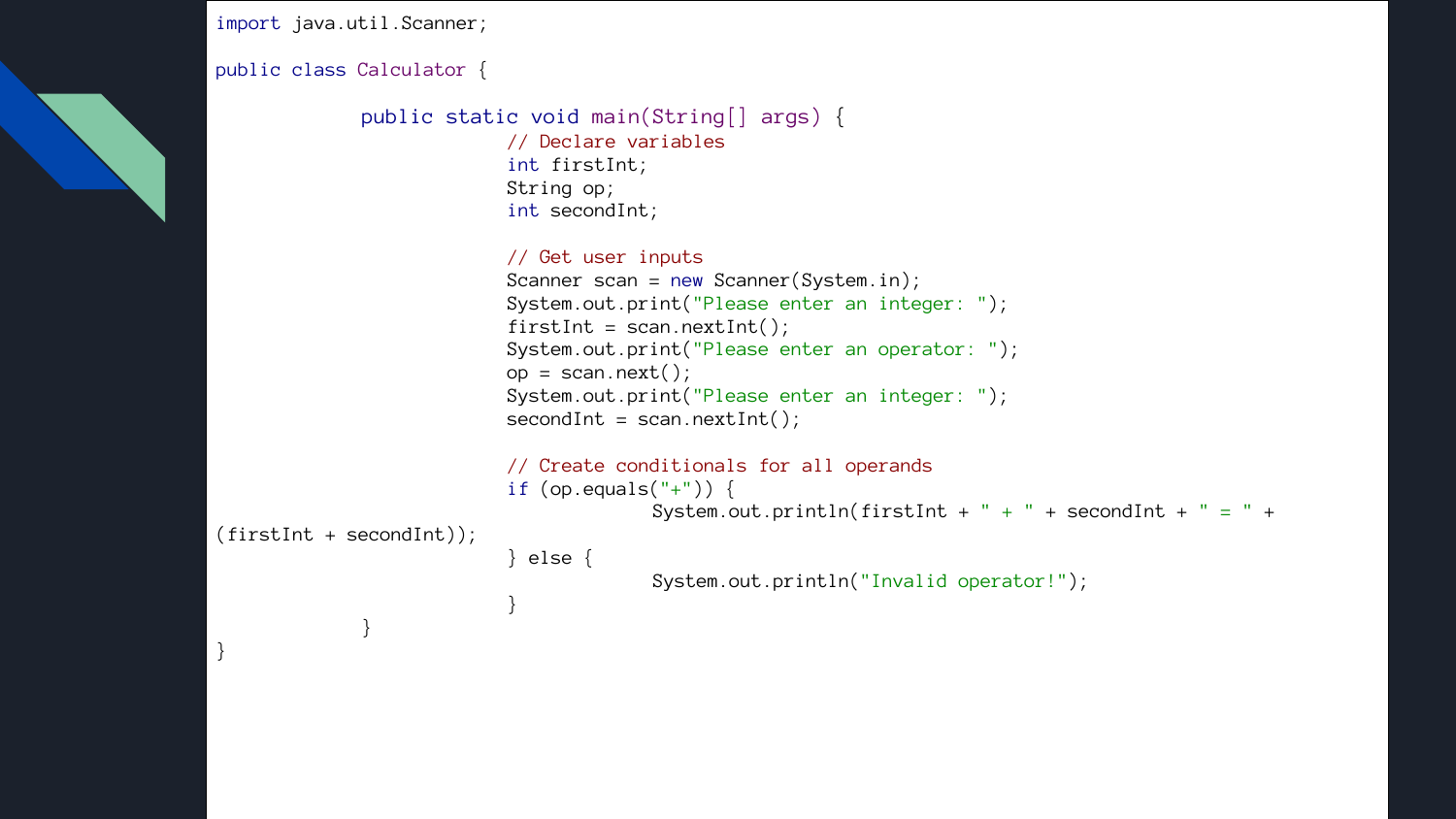

| import java.util.Scanner; public class Calculator { public static void main(String[] args) { // Declare variables int firstInt; String op; int secondInt; // Get user inputs Scanner scan = new Scanner(System.in); System.out.print("Please enter an integer: "); firstInt = scan.nextInt(); System.out.print("Please enter an operator: "); op = scan.next(); System.out.print("Please enter an integer: "); secondInt = scan.nextInt(); // Create conditionals for all operands if (op.equals("+")) { System.out.println(firstInt + " + " + secondInt + " = " + (firstInt + secondInt)); } else { System.out.println("Invalid operator!"); } } } |
| --- |